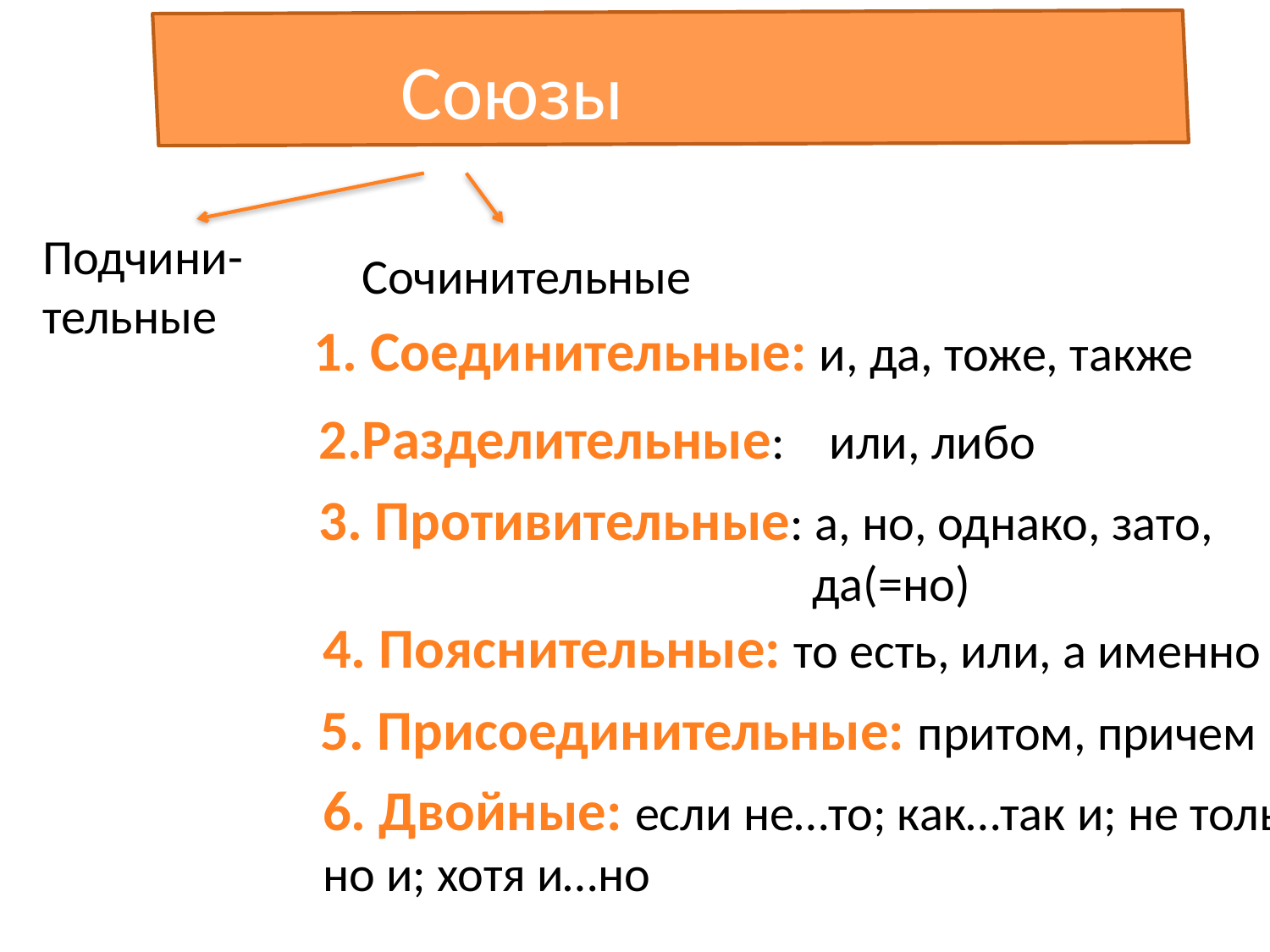

Союзы
Подчини-
тельные
Сочинительные
1. Соединительные: и, да, тоже, также
2.Разделительные:    или, либо
3. Противительные: а, но, однако, зато,
                                            да(=но)
4. Пояснительные: то есть, или, а именно
5. Присоединительные: притом, причем
6. Двойные: если не…то; как…так и; не только…но и; хотя и…но